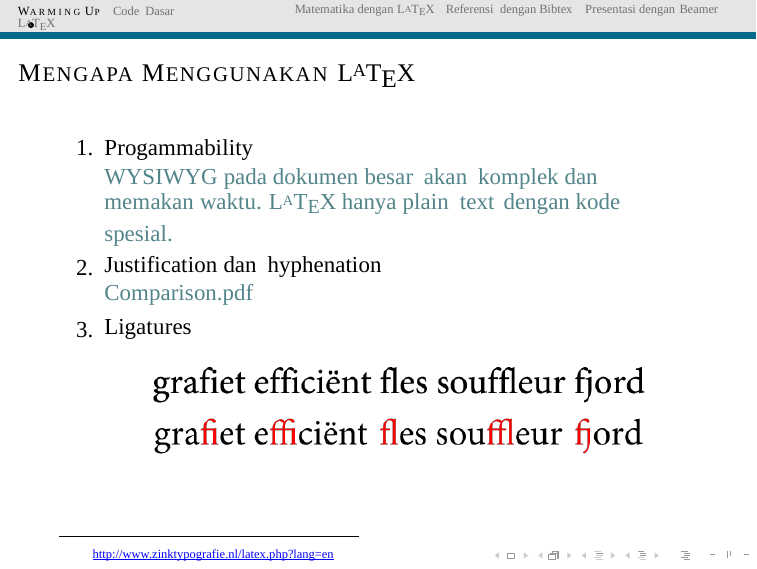

WA R M I N G UP     Code Dasar LATEX
Matematika dengan LATEX   Referensi  dengan Bibtex   Presentasi dengan Beamer

MENGAPA MENGGUNAKAN LATEX
1.
Progammability
WYSIWYG pada dokumen besar akan komplek dan memakan waktu. LATEX hanya plain text dengan kode spesial.
Justification dan hyphenation
Comparison.pdf
Ligatures
2.
3.

http://www.zinktypografie.nl/latex.php?lang=en